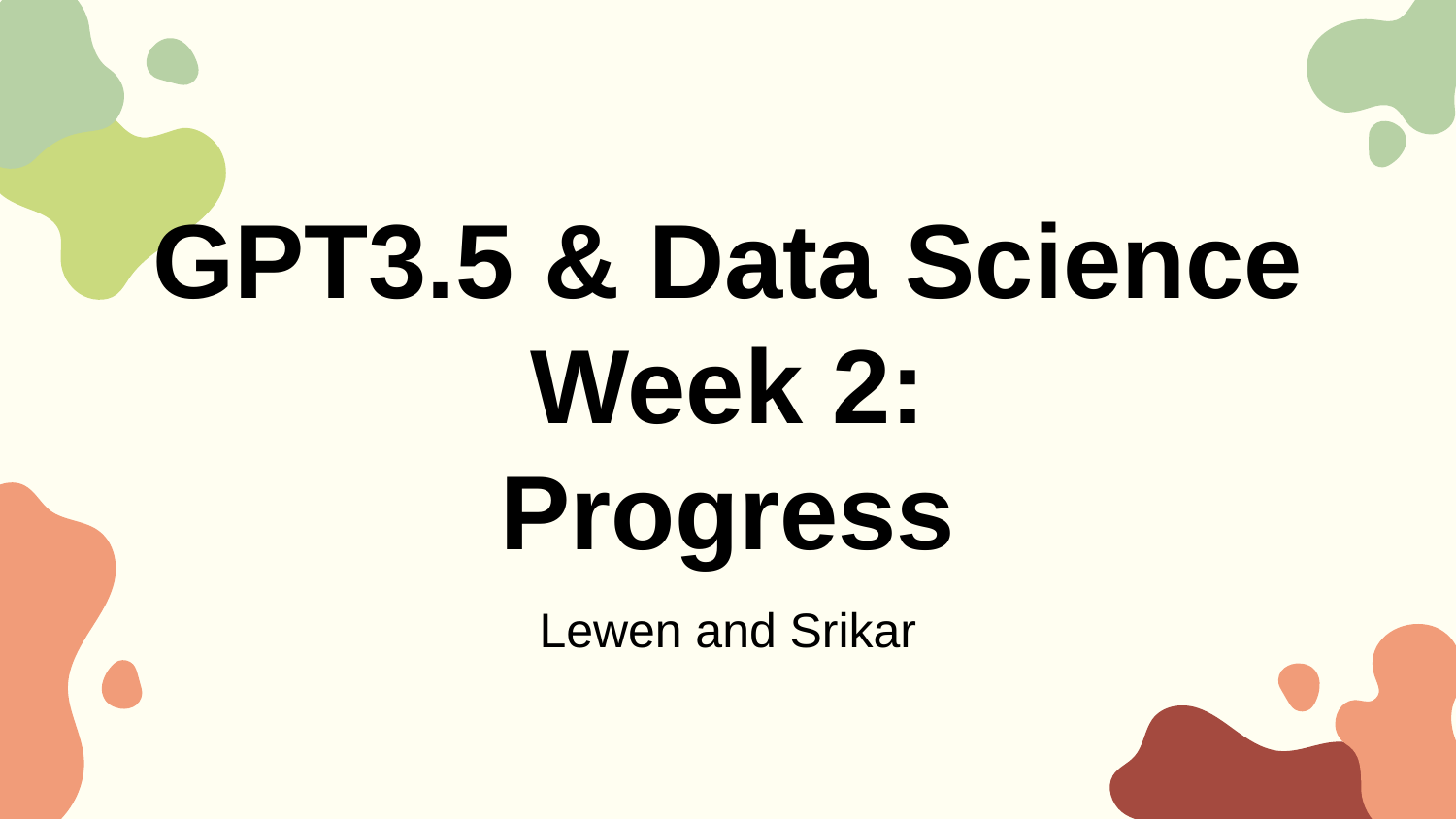

# GPT3.5 & Data Science
Week 2:
Progress
Lewen and Srikar